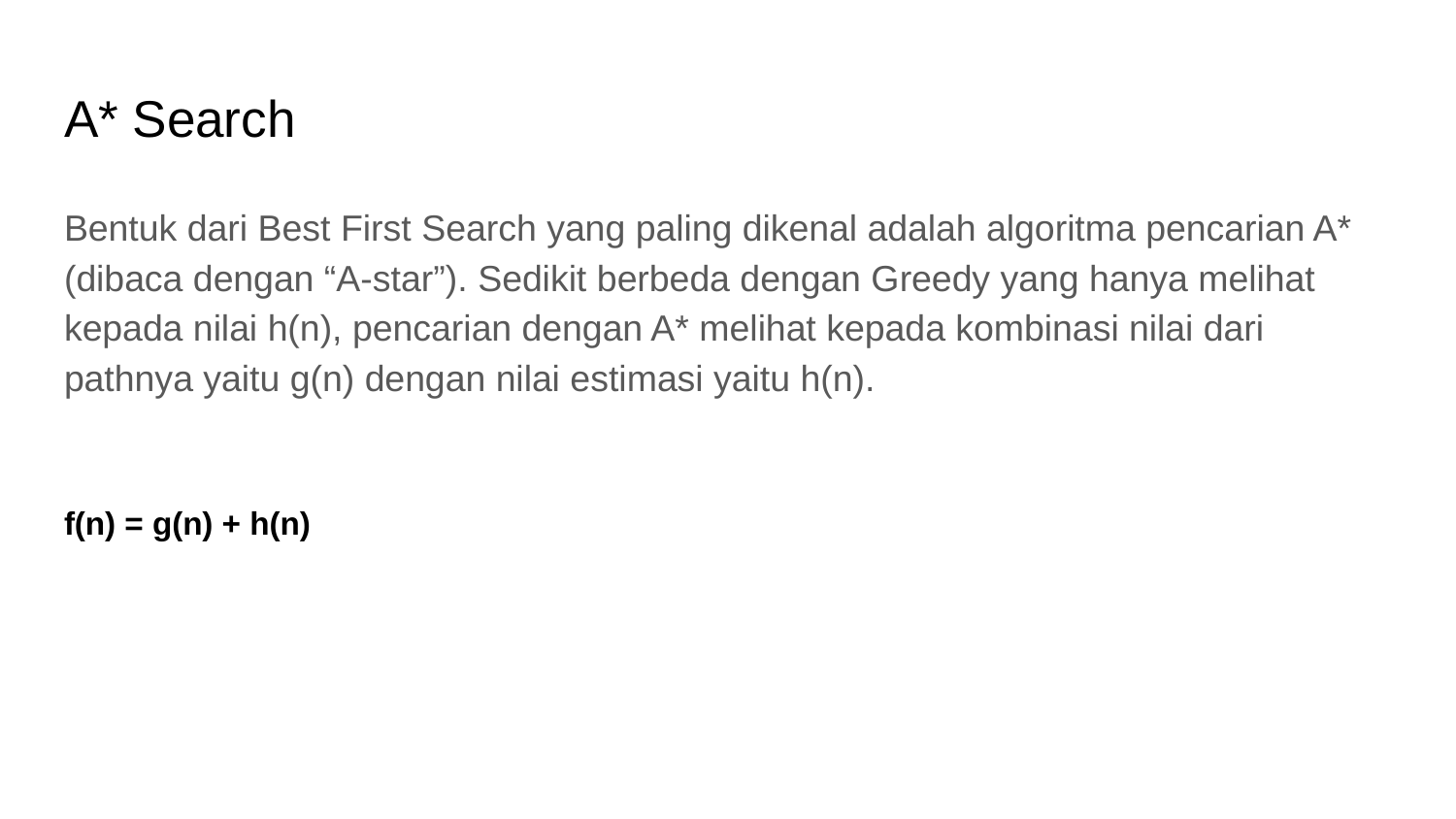

# A* Search
Bentuk dari Best First Search yang paling dikenal adalah algoritma pencarian A* (dibaca dengan “A-star”). Sedikit berbeda dengan Greedy yang hanya melihat kepada nilai h(n), pencarian dengan A* melihat kepada kombinasi nilai dari pathnya yaitu g(n) dengan nilai estimasi yaitu h(n).

f(n) = g(n) + h(n)